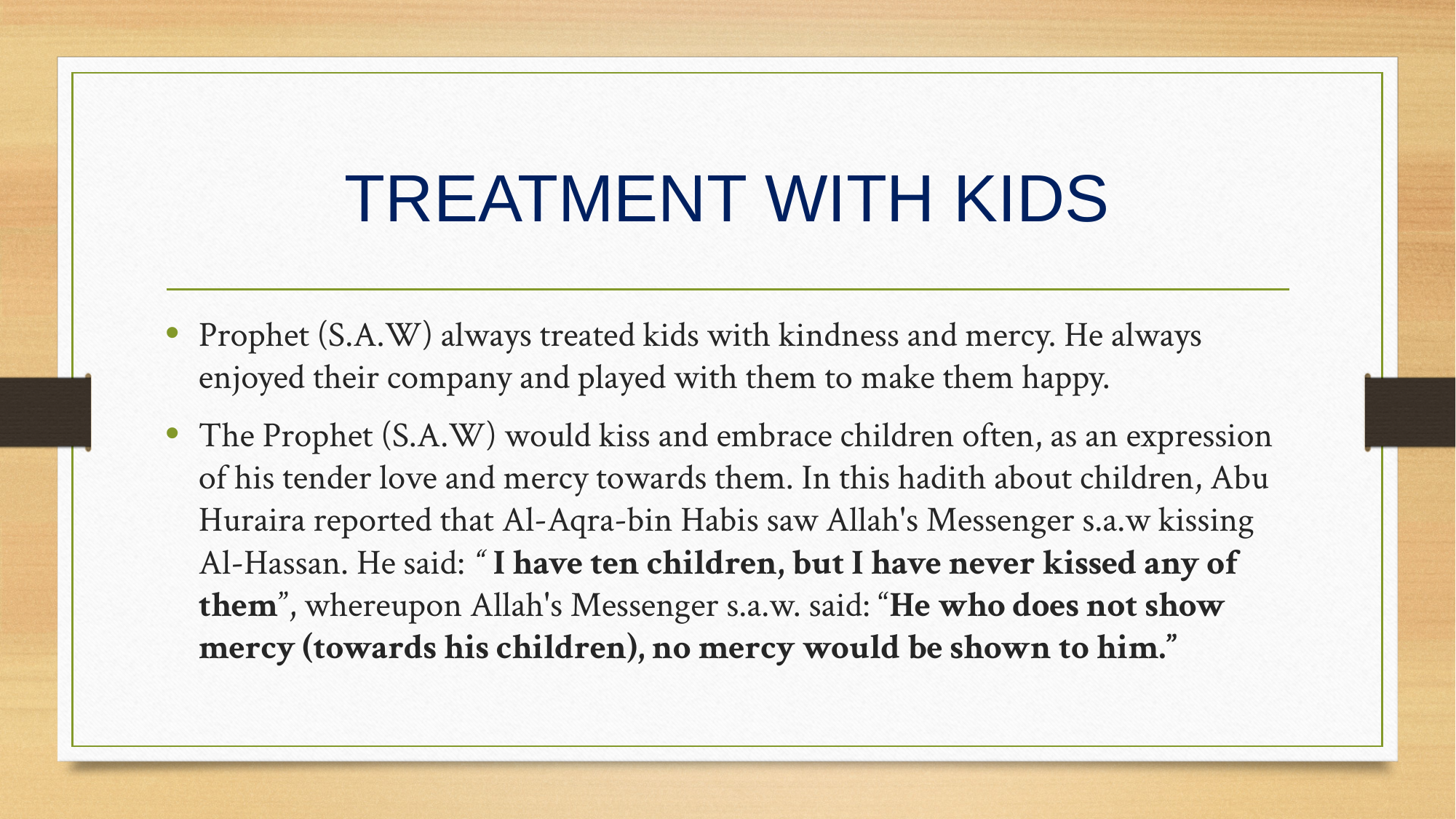

# TREATMENT WITH KIDS
Prophet (S.A.W) always treated kids with kindness and mercy. He always enjoyed their company and played with them to make them happy.
The Prophet (S.A.W) would kiss and embrace children often, as an expression of his tender love and mercy towards them. In this hadith about children, Abu Huraira reported that Al-Aqra-bin Habis saw Allah's Messenger s.a.w kissing Al-Hassan. He said: “ I have ten children, but I have never kissed any of them”, whereupon Allah's Messenger s.a.w. said: “He who does not show mercy (towards his children), no mercy would be shown to him.”